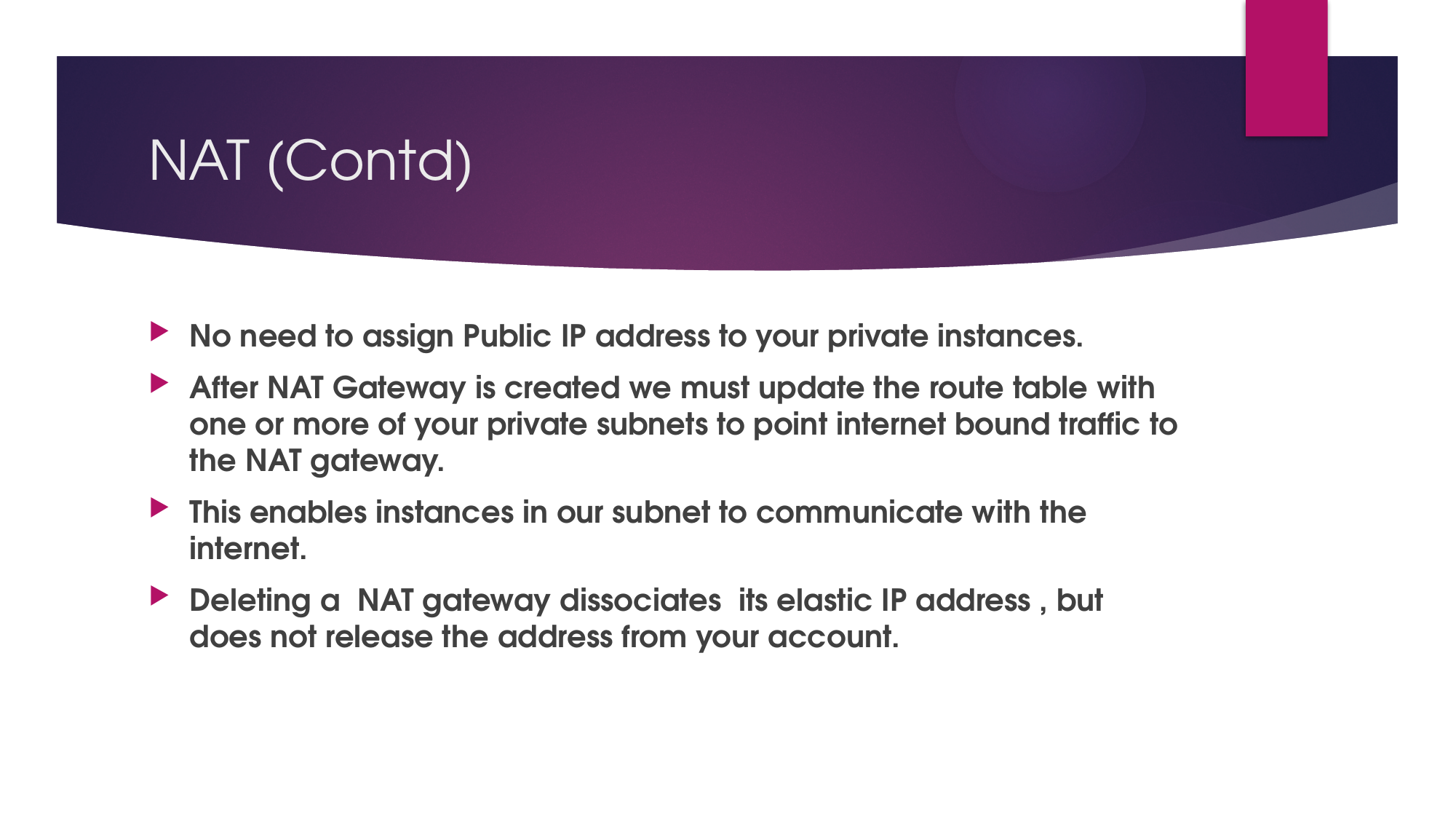

# NAT (Contd)
No need to assign Public IP address to your private instances.
After NAT Gateway is created we must update the route table with one or more of your private subnets to point internet bound traffic to the NAT gateway.
This enables instances in our subnet to communicate with the internet.
Deleting a  NAT gateway dissociates  its elastic IP address , but does not release the address from your account.